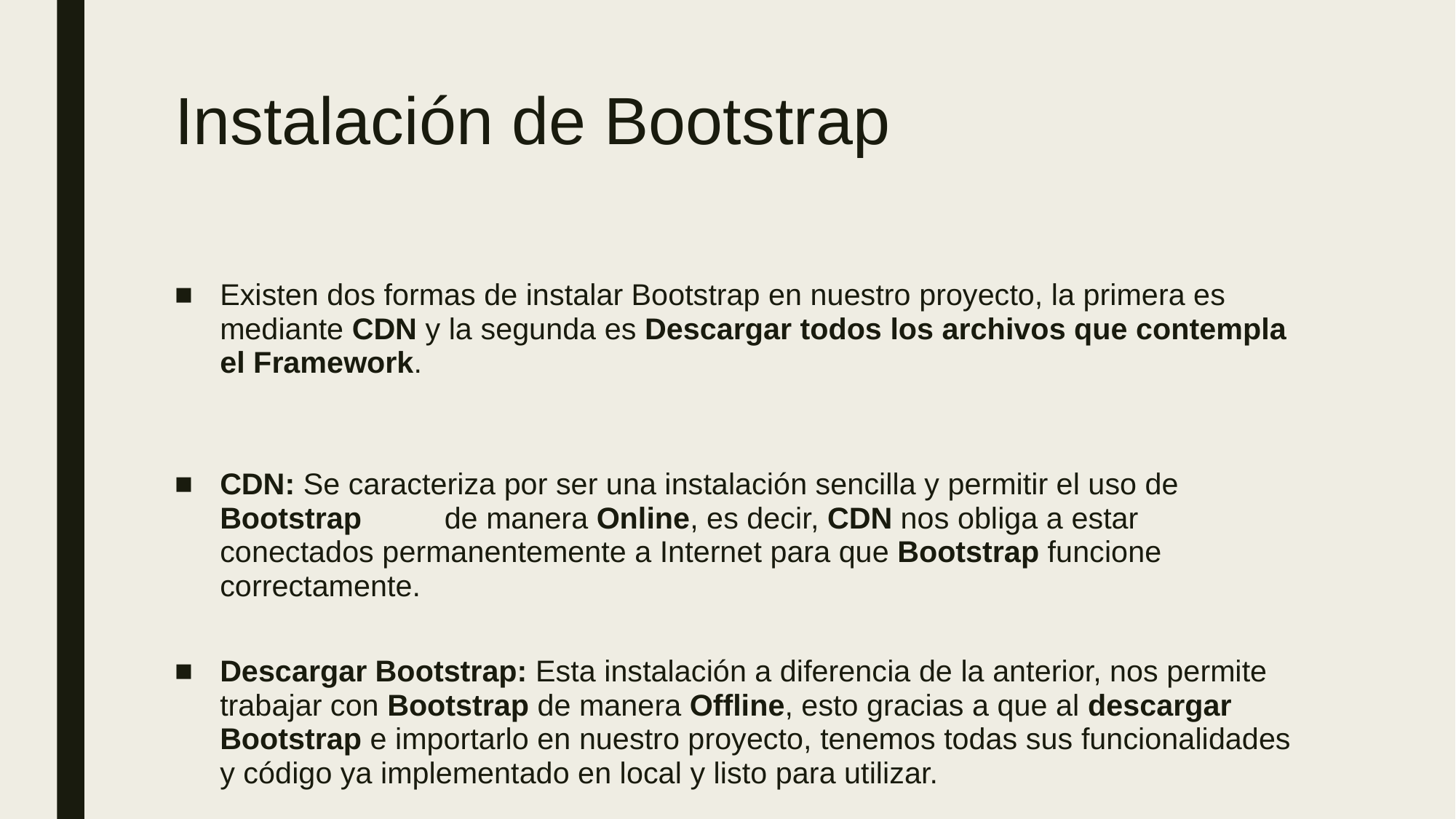

# Instalación de Bootstrap
Existen dos formas de instalar Bootstrap en nuestro proyecto, la primera es mediante CDN y la segunda es Descargar todos los archivos que contempla el Framework.
CDN: Se caracteriza por ser una instalación sencilla y permitir el uso de Bootstrap	 de manera Online, es decir, CDN nos obliga a estar conectados permanentemente a Internet para que Bootstrap funcione correctamente.
Descargar Bootstrap: Esta instalación a diferencia de la anterior, nos permite trabajar con Bootstrap de manera Offline, esto gracias a que al descargar Bootstrap e importarlo en nuestro proyecto, tenemos todas sus funcionalidades y código ya implementado en local y listo para utilizar.